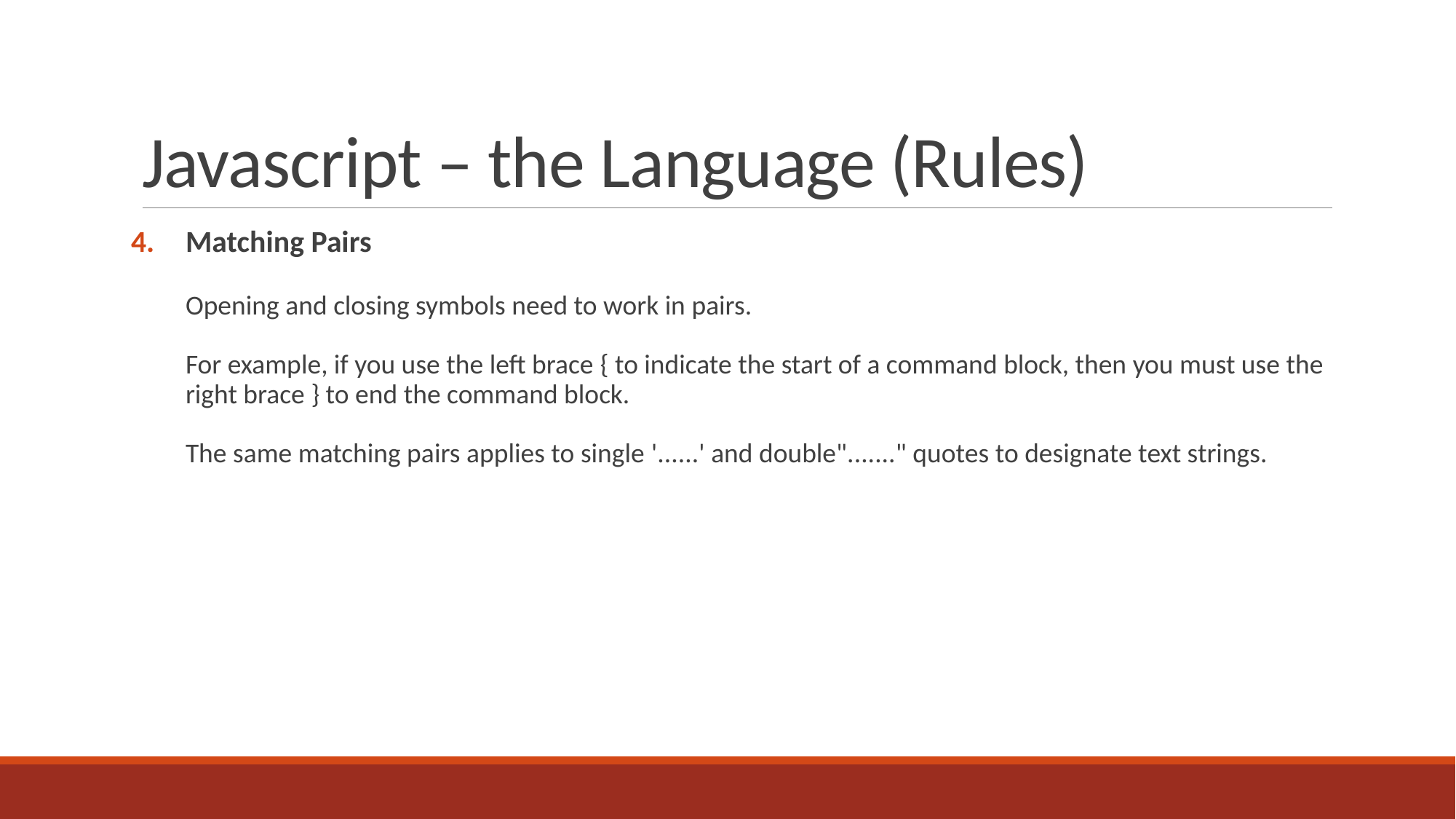

# Javascript – the Language (Rules)
Matching Pairs
Opening and closing symbols need to work in pairs.
For example, if you use the left brace { to indicate the start of a command block, then you must use the right brace } to end the command block.
The same matching pairs applies to single '......' and double"......." quotes to designate text strings.